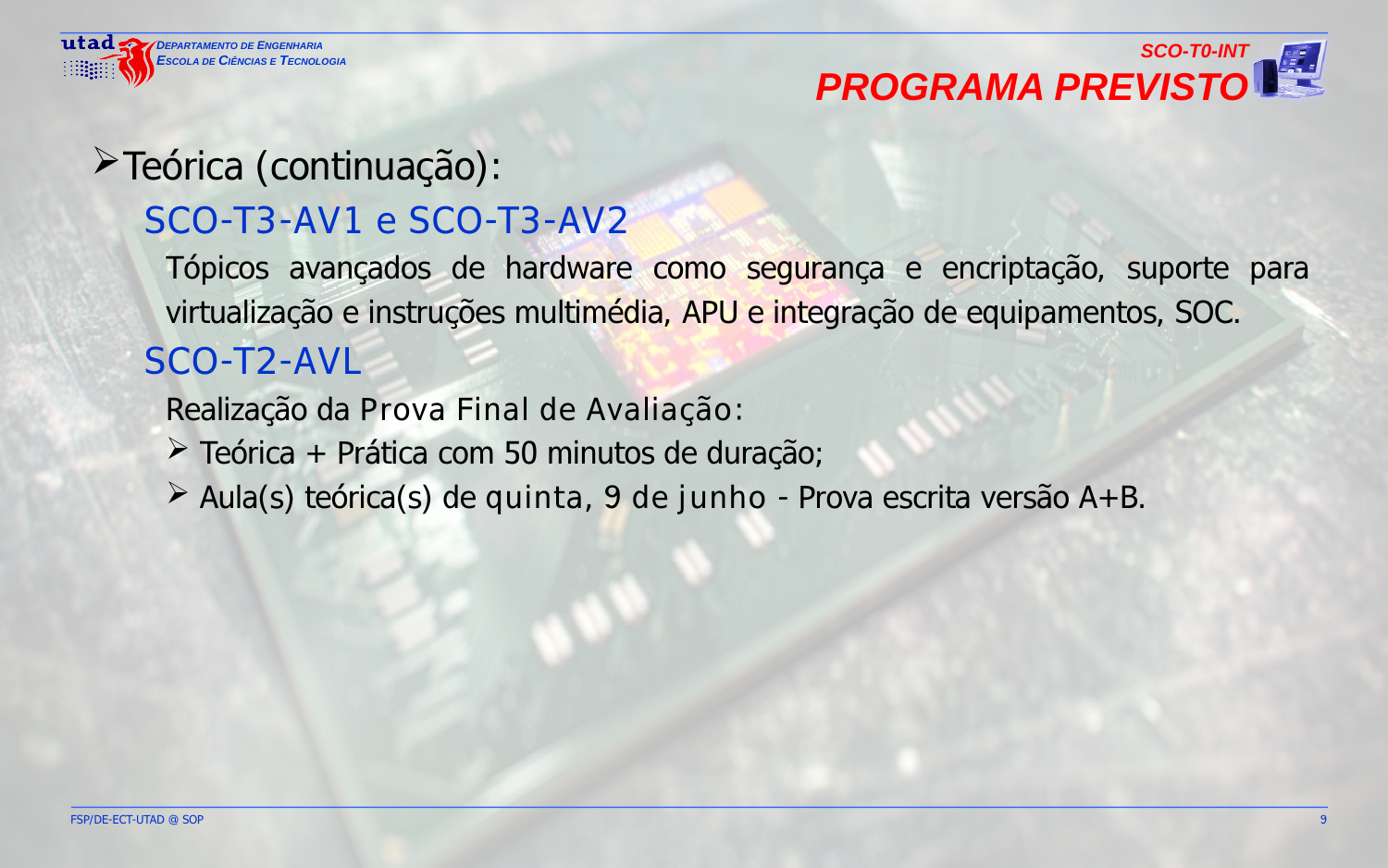

SCO-T0-INT
Programa Previsto
Teórica (continuação):
SCO-T3-AV1 e SCO-T3-AV2
Tópicos avançados de hardware como segurança e encriptação, suporte para virtualização e instruções multimédia, APU e integração de equipamentos, SOC.
SCO-T2-AVL
Realização da Prova Final de Avaliação:
Teórica + Prática com 50 minutos de duração;
Aula(s) teórica(s) de quinta, 9 de junho - Prova escrita versão A+B.